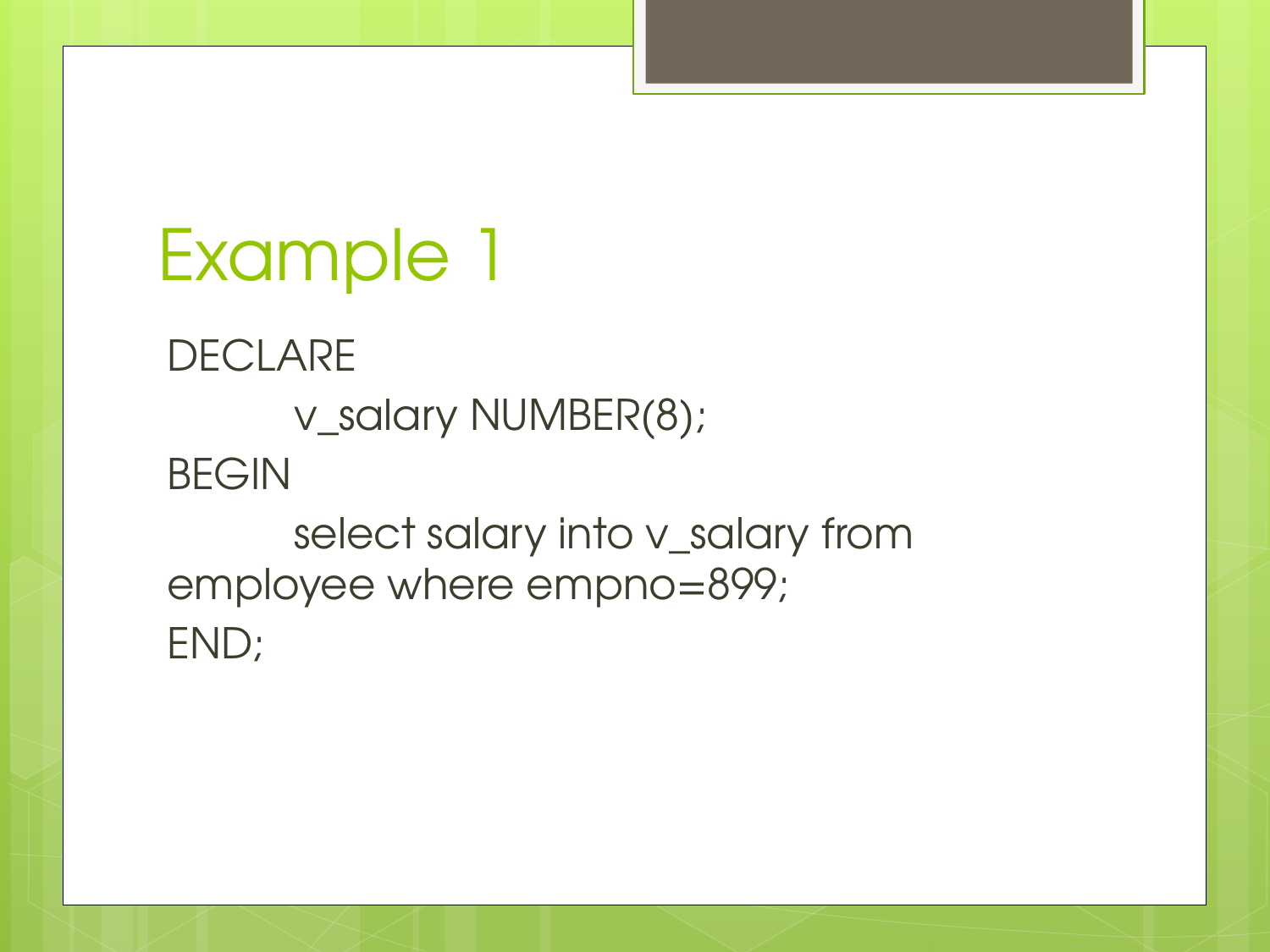

# Example 1
DECLARE
	v_salary NUMBER(8);
BEGIN
	select salary into v_salary from 	employee where empno=899;
END;